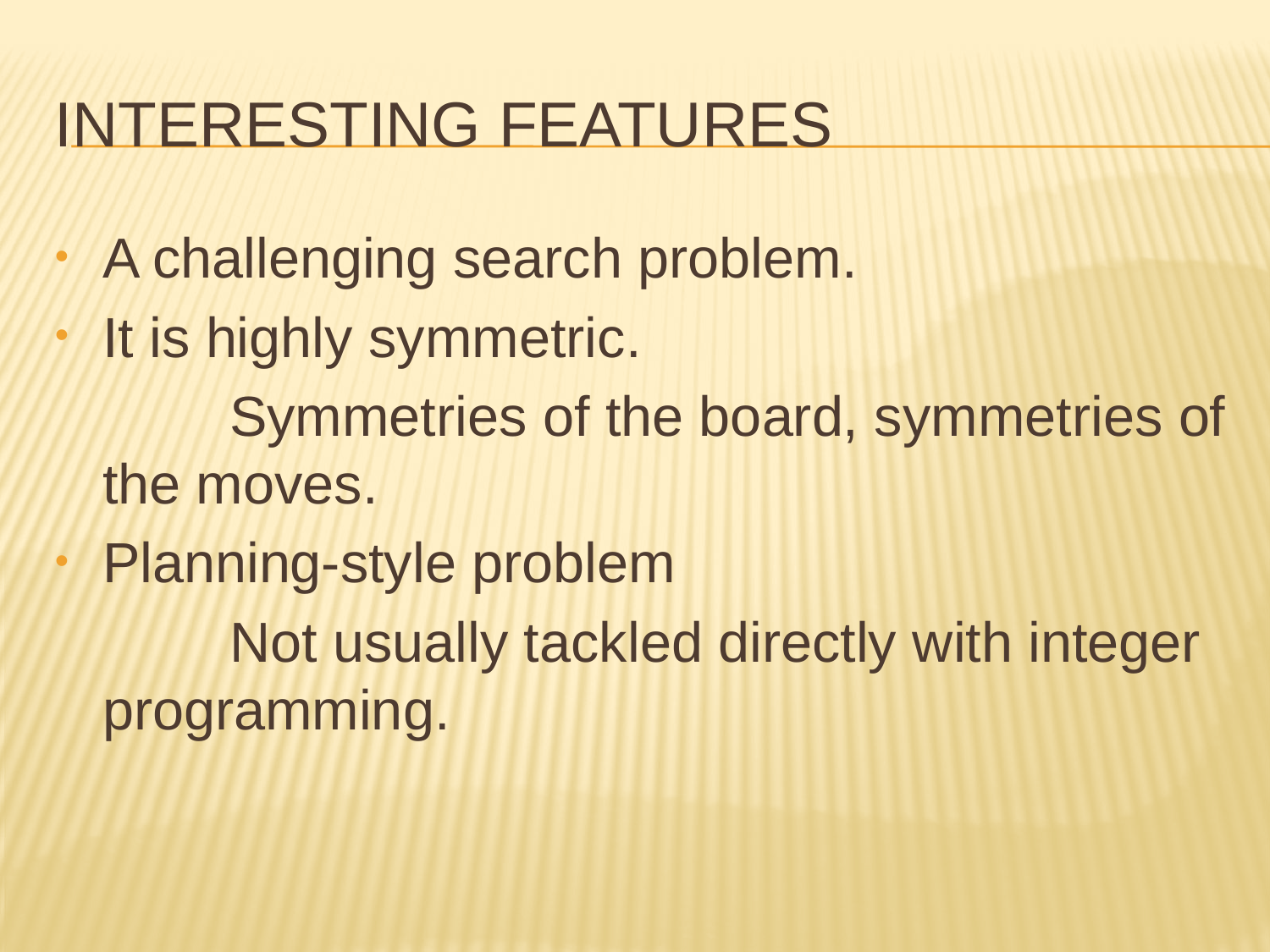

# Interesting features
A challenging search problem.
It is highly symmetric.
		Symmetries of the board, symmetries of the moves.
Planning-style problem
		Not usually tackled directly with integer programming.